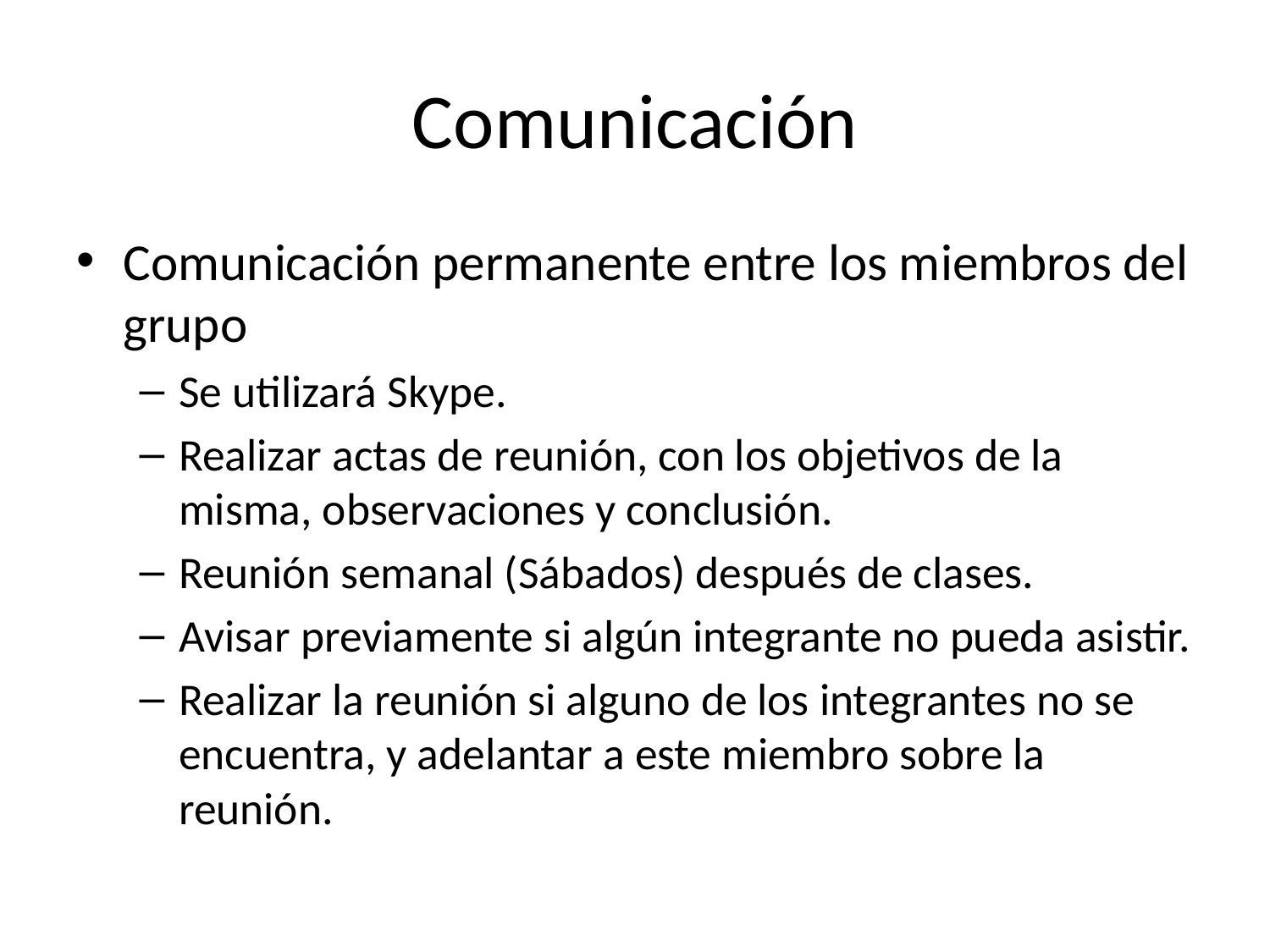

# Comunicación
Comunicación permanente entre los miembros del grupo
Se utilizará Skype.
Realizar actas de reunión, con los objetivos de la misma, observaciones y conclusión.
Reunión semanal (Sábados) después de clases.
Avisar previamente si algún integrante no pueda asistir.
Realizar la reunión si alguno de los integrantes no se encuentra, y adelantar a este miembro sobre la reunión.